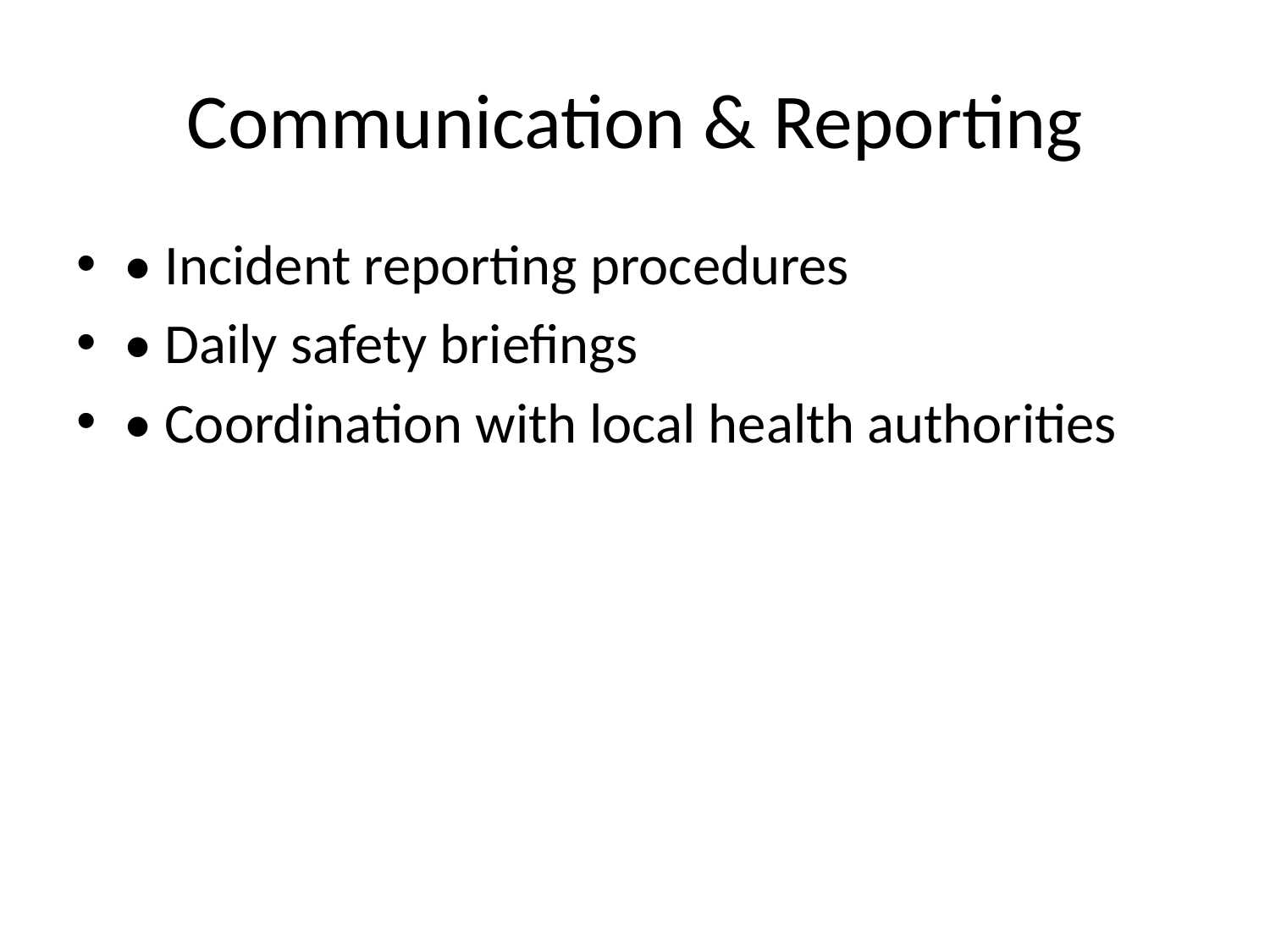

# Communication & Reporting
• Incident reporting procedures
• Daily safety briefings
• Coordination with local health authorities